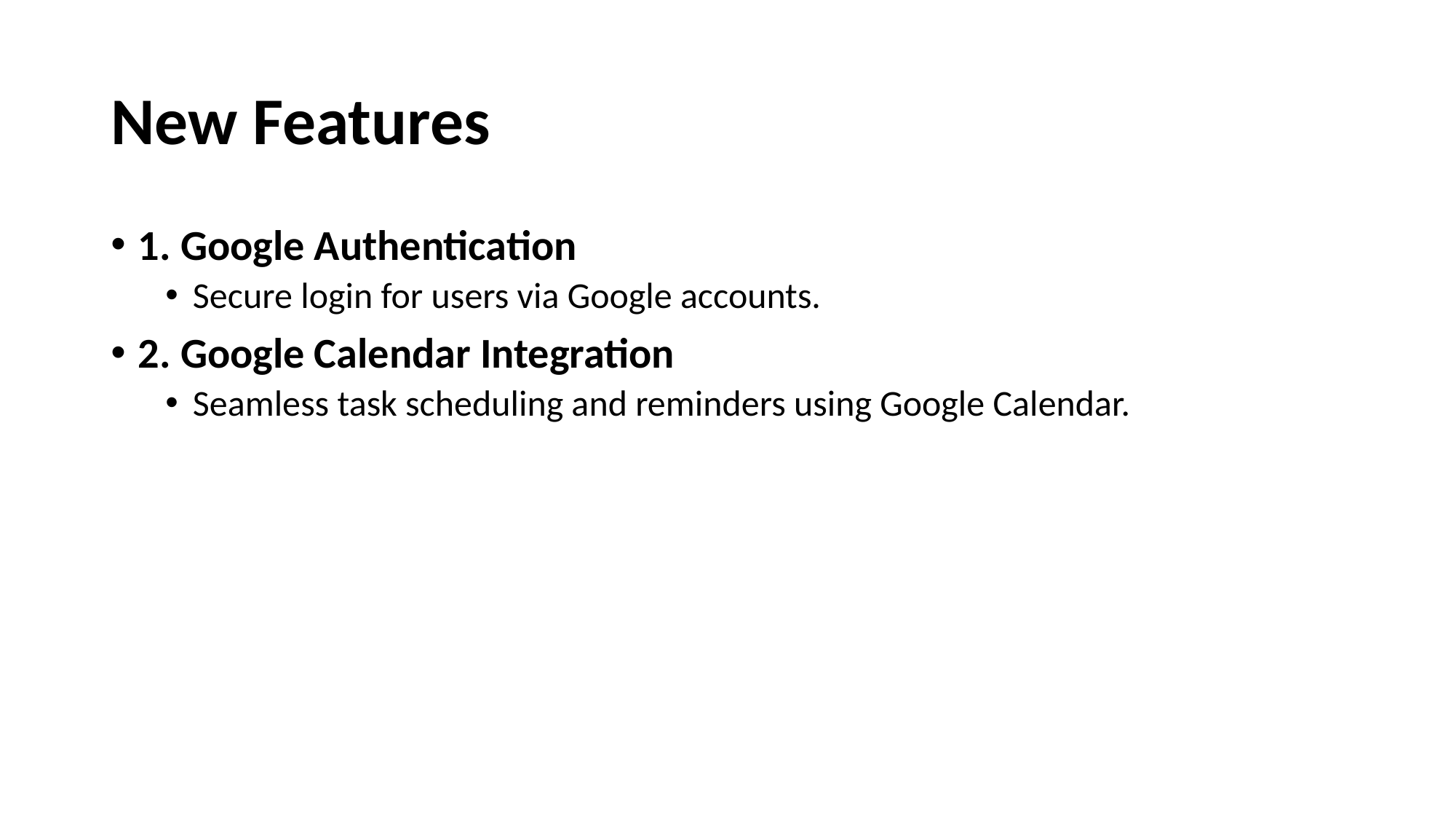

# New Features
1. Google Authentication
Secure login for users via Google accounts.
2. Google Calendar Integration
Seamless task scheduling and reminders using Google Calendar.